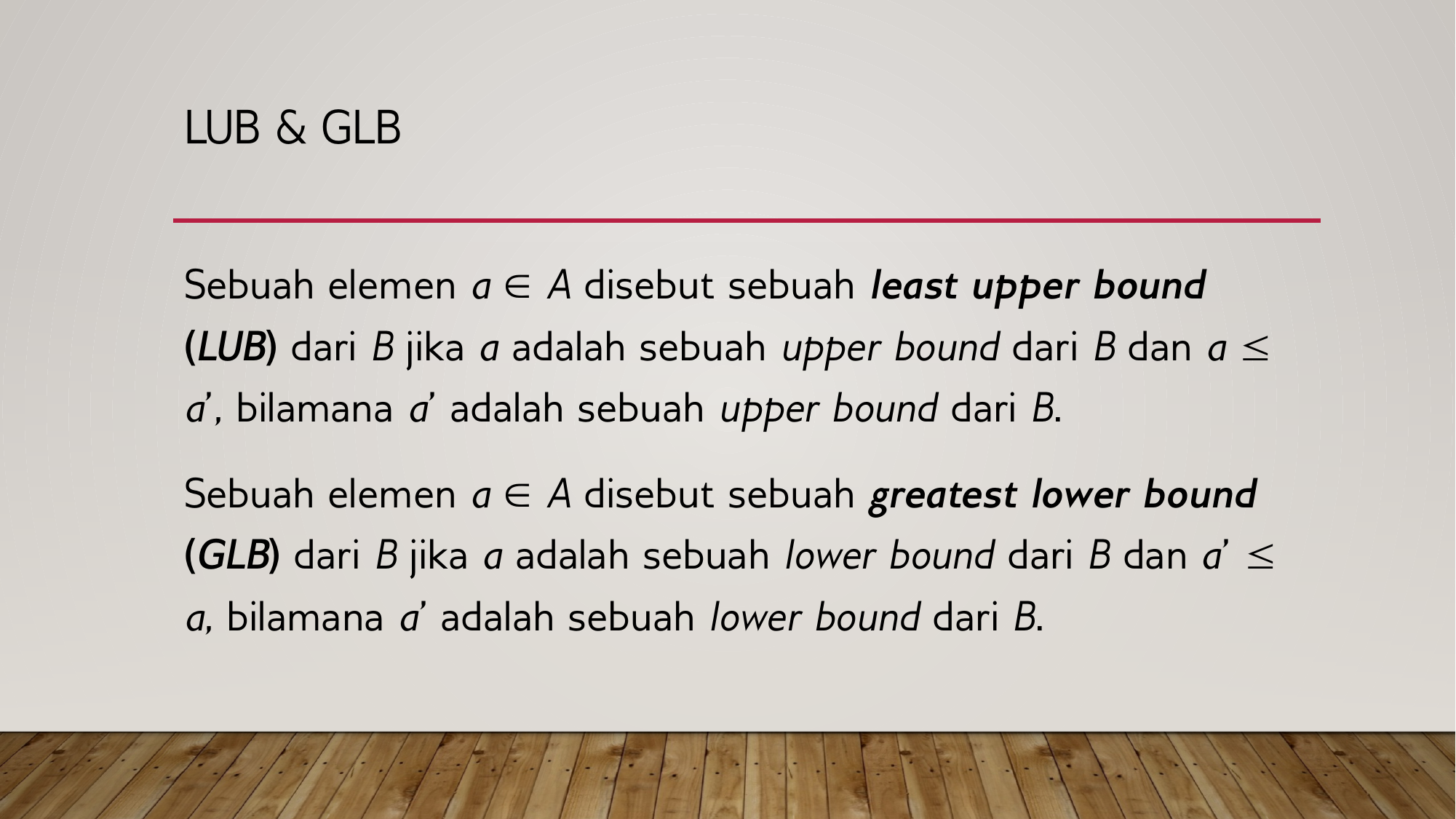

# LUB & GLB
Sebuah elemen a ∈ A disebut sebuah least upper bound (LUB) dari B jika a adalah sebuah upper bound dari B dan a ≤ a’, bilamana a’ adalah sebuah upper bound dari B.
Sebuah elemen a ∈ A disebut sebuah greatest lower bound (GLB) dari B jika a adalah sebuah lower bound dari B dan a’ ≤ a, bilamana a’ adalah sebuah lower bound dari B.